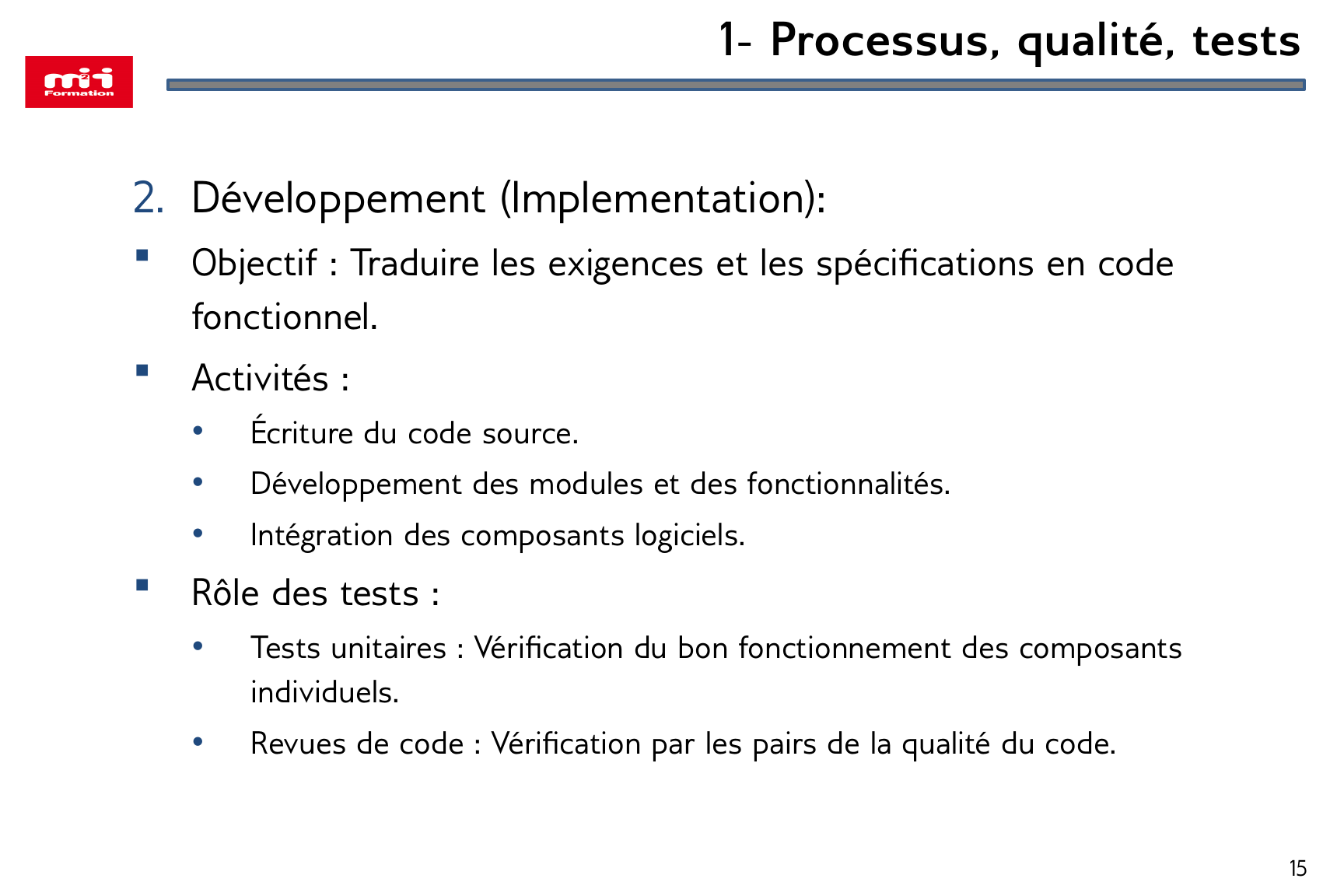

1- Processus, qualité, tests
Développement (Implementation):
Objectif : Traduire les exigences et les spécifications en code fonctionnel.
Activités :
Écriture du code source.
Développement des modules et des fonctionnalités.
Intégration des composants logiciels.
Rôle des tests :
Tests unitaires : Vérification du bon fonctionnement des composants individuels.
Revues de code : Vérification par les pairs de la qualité du code.
15